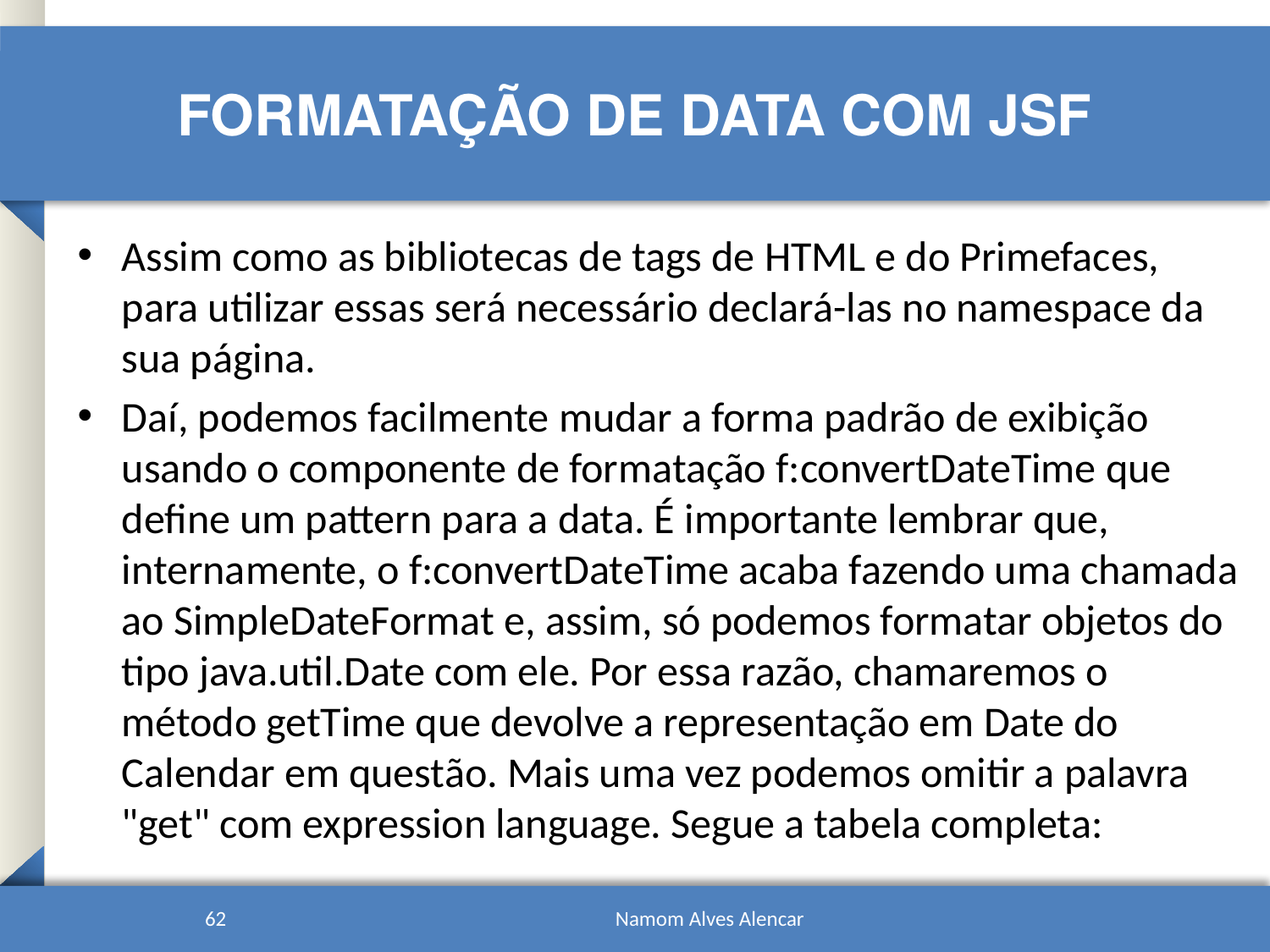

# Formatação de Data com JSF
Assim como as bibliotecas de tags de HTML e do Primefaces, para utilizar essas será necessário declará-las no namespace da sua página.
Daí, podemos facilmente mudar a forma padrão de exibição usando o componente de formatação f:convertDateTime que define um pattern para a data. É importante lembrar que, internamente, o f:convertDateTime acaba fazendo uma chamada ao SimpleDateFormat e, assim, só podemos formatar objetos do tipo java.util.Date com ele. Por essa razão, chamaremos o método getTime que devolve a representação em Date do Calendar em questão. Mais uma vez podemos omitir a palavra "get" com expression language. Segue a tabela completa:
62
Namom Alves Alencar